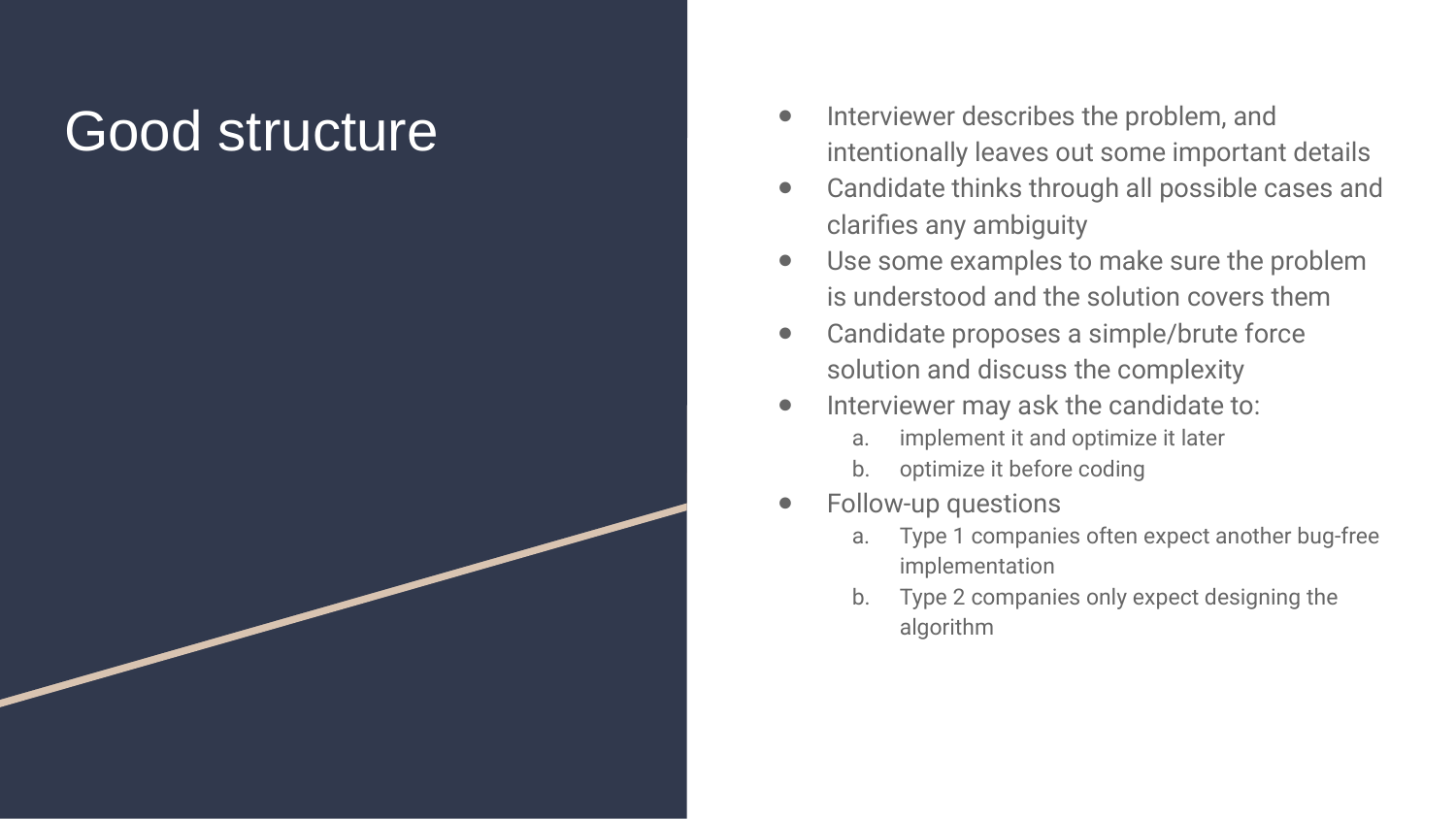

# Good structure
Interviewer describes the problem, and intentionally leaves out some important details
Candidate thinks through all possible cases and clarifies any ambiguity
Use some examples to make sure the problem is understood and the solution covers them
Candidate proposes a simple/brute force solution and discuss the complexity
Interviewer may ask the candidate to:
implement it and optimize it later
optimize it before coding
Follow-up questions
Type 1 companies often expect another bug-free implementation
Type 2 companies only expect designing the algorithm